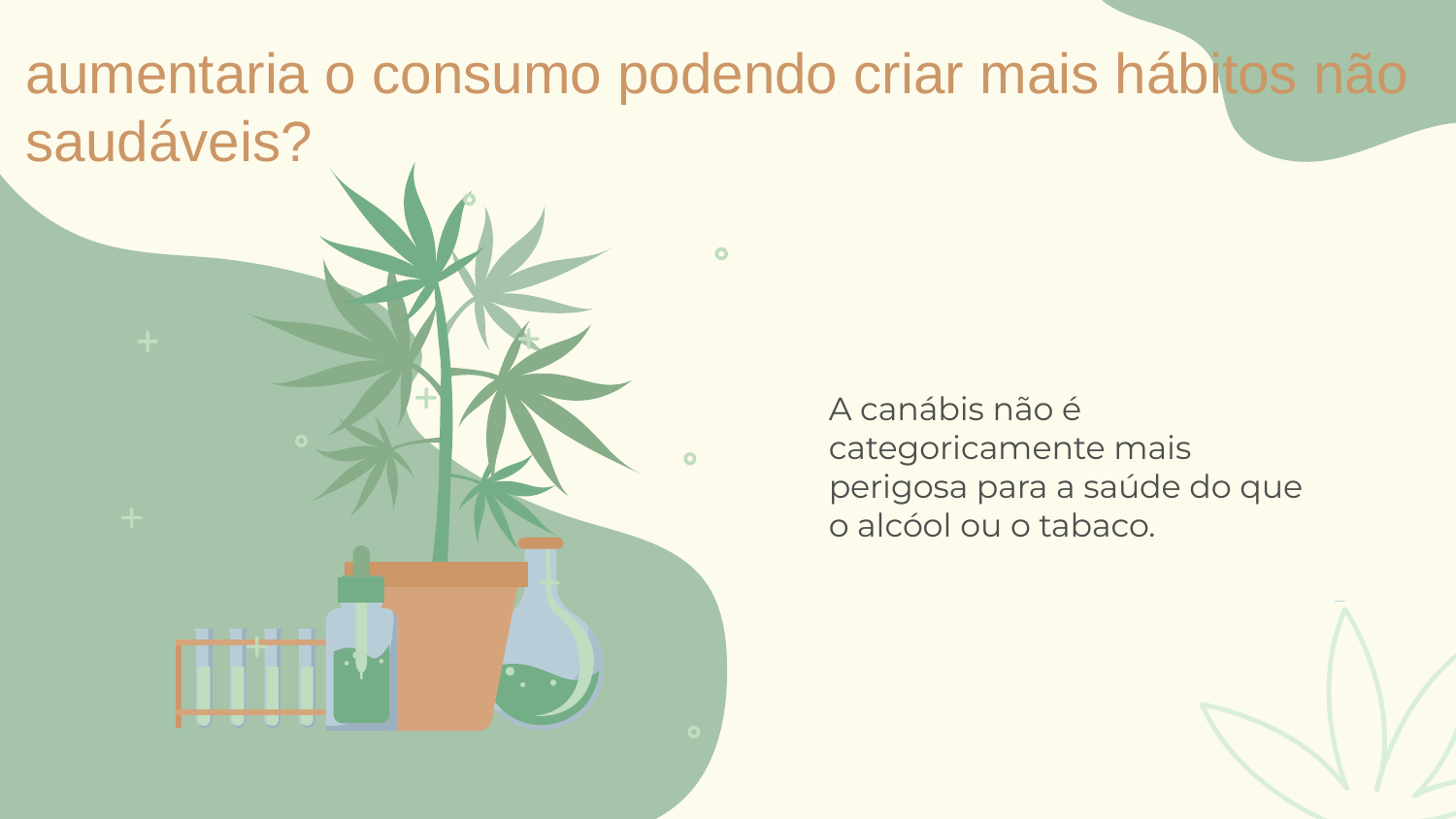

# aumentaria o consumo podendo criar mais hábitos não saudáveis?

A canábis não é categoricamente mais perigosa para a saúde do que o alcóol ou o tabaco.